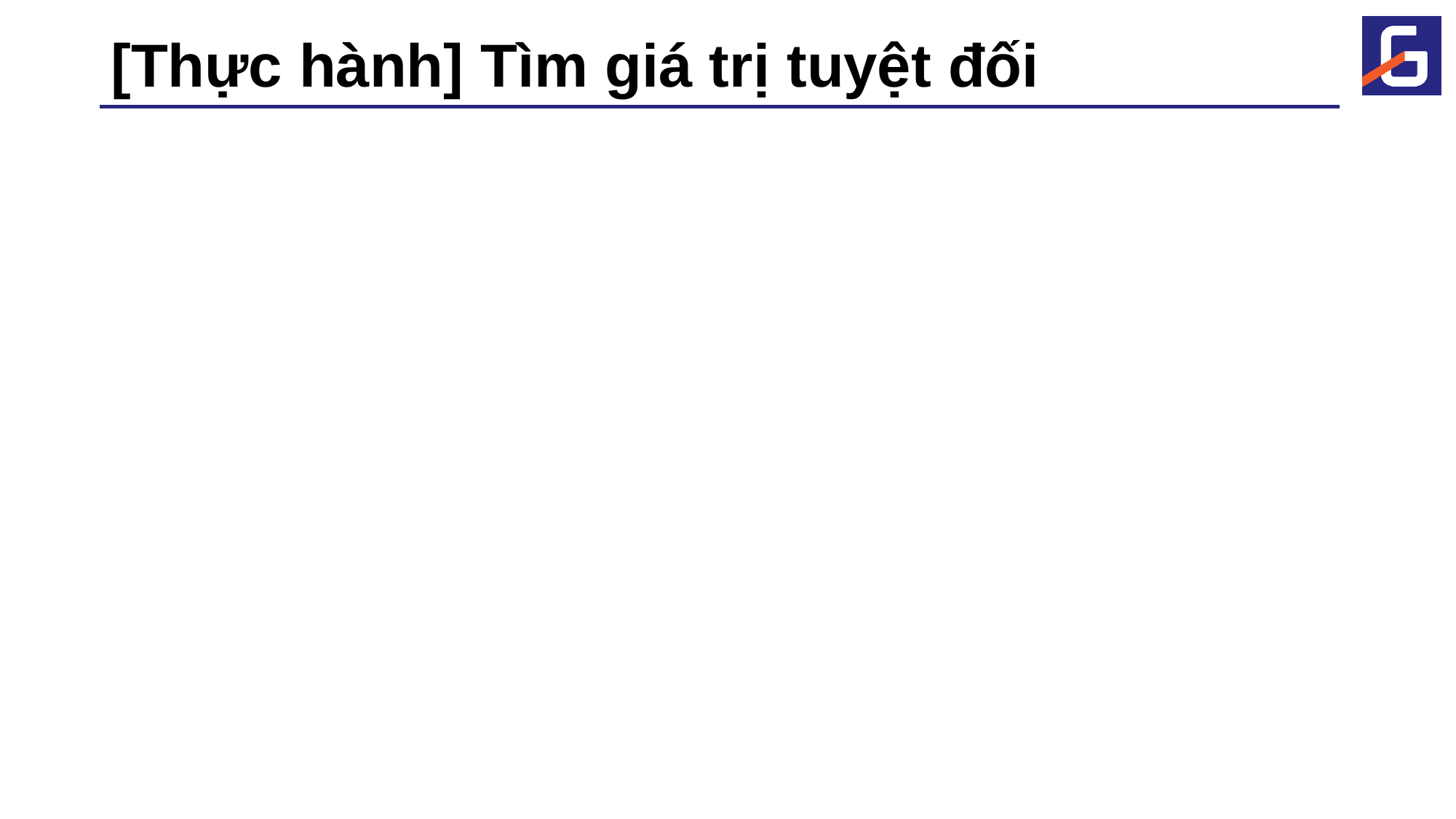

# [Thực hành] Tìm giá trị tuyệt đối